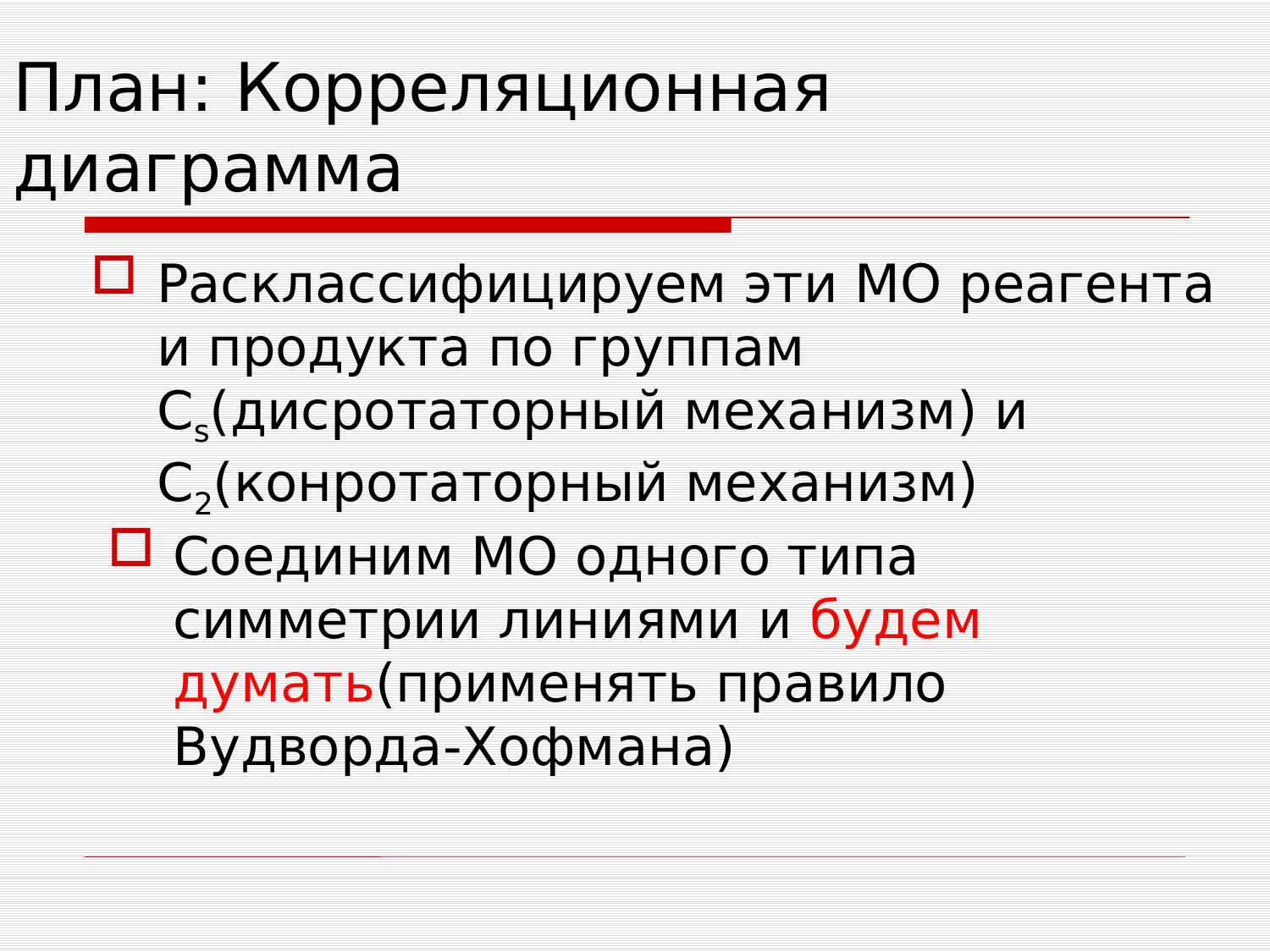

# План: Корреляционная диаграмма
Расклассифицируем эти МО реагента и продукта по группам Cs(дисротаторный механизм) и С2(конротаторный механизм)

Соединим МО одного типа симметрии линиями и будем думать(применять правило Вудворда-Хофмана)